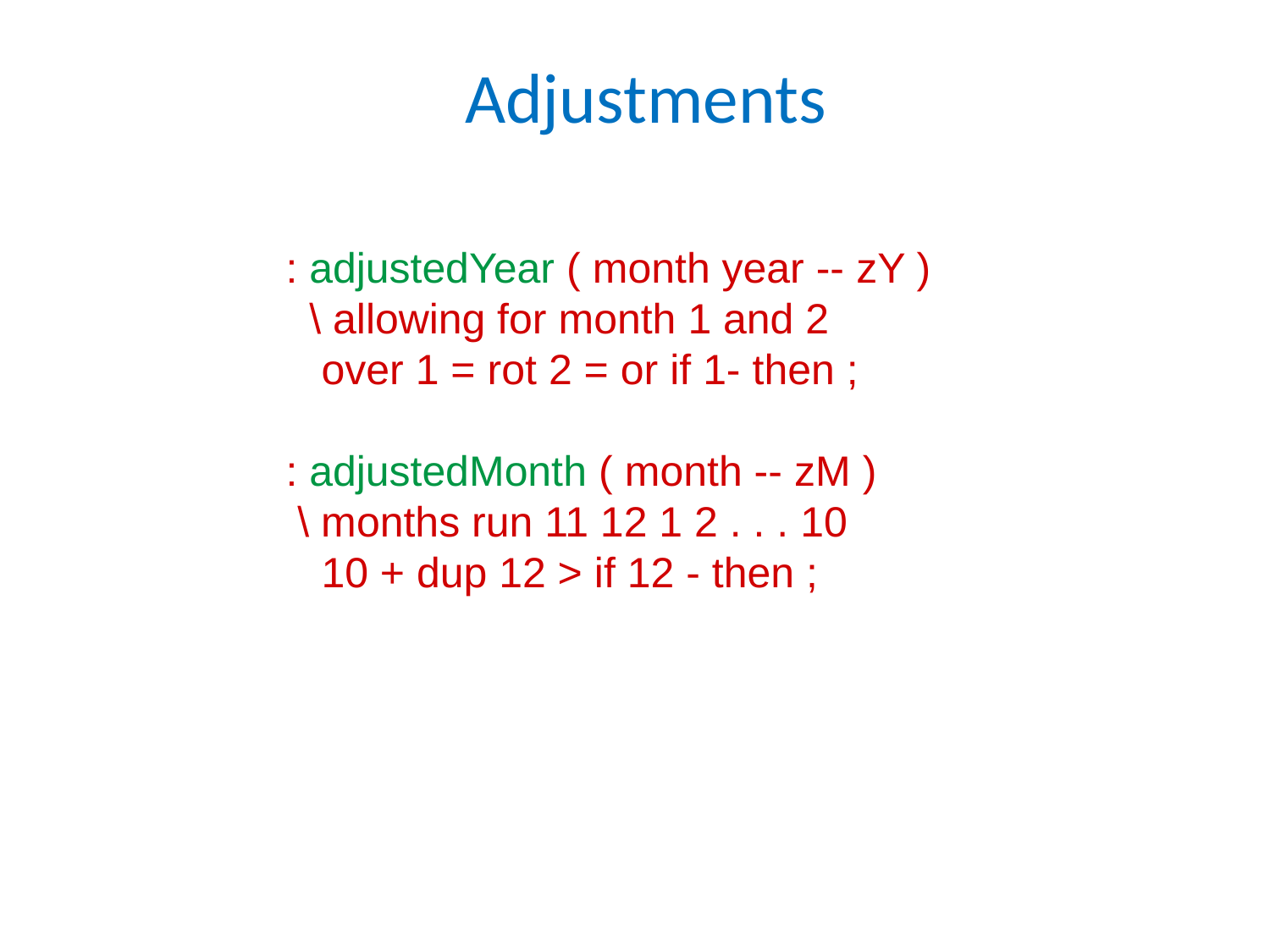

Adjustments

: adjustedYear ( month year -- zY )
  \ allowing for month 1 and 2
   over 1 = rot 2 = or if 1- then ;

: adjustedMonth ( month -- zM )
 \ months run 11 12 1 2 . . . 10
   10 + dup 12 > if 12 - then ;